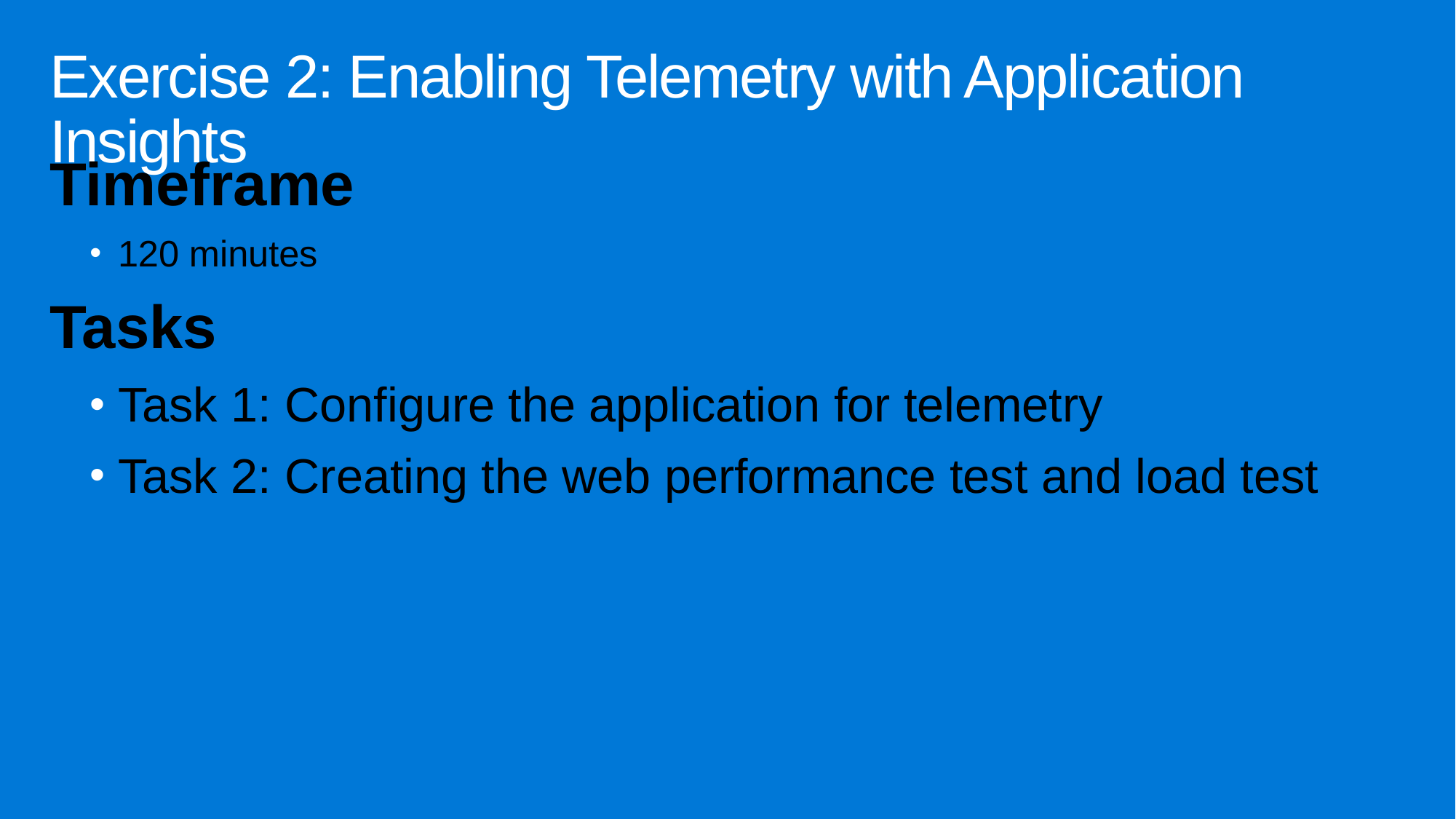

# Exercise 2: Enabling Telemetry with Application Insights
Timeframe
120 minutes
Tasks
Task 1: Configure the application for telemetry
Task 2: Creating the web performance test and load test